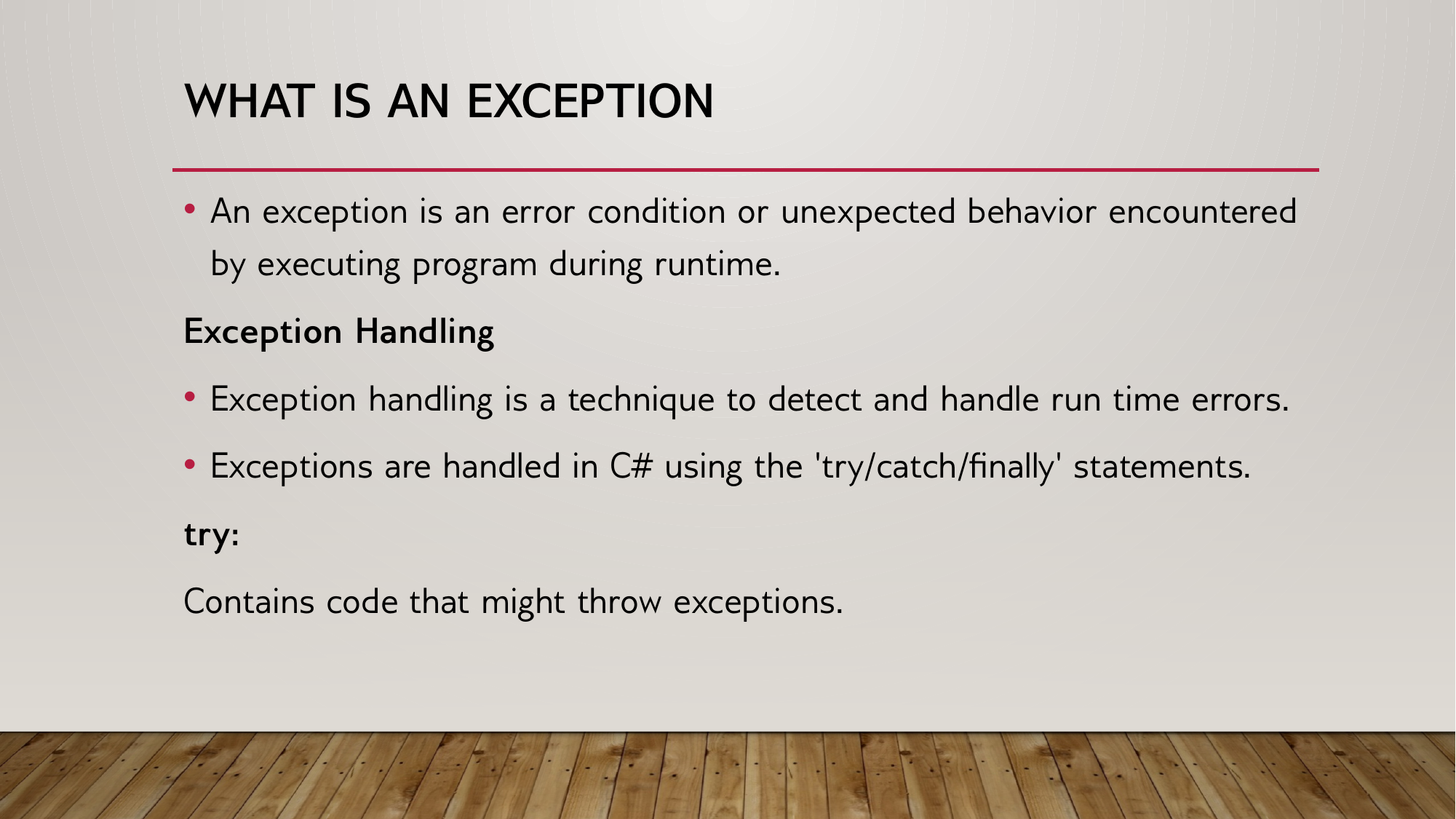

# What is an Exception
An exception is an error condition or unexpected behavior encountered by executing program during runtime.
Exception Handling
Exception handling is a technique to detect and handle run time errors.
Exceptions are handled in C# using the 'try/catch/finally' statements.
try:
Contains code that might throw exceptions.